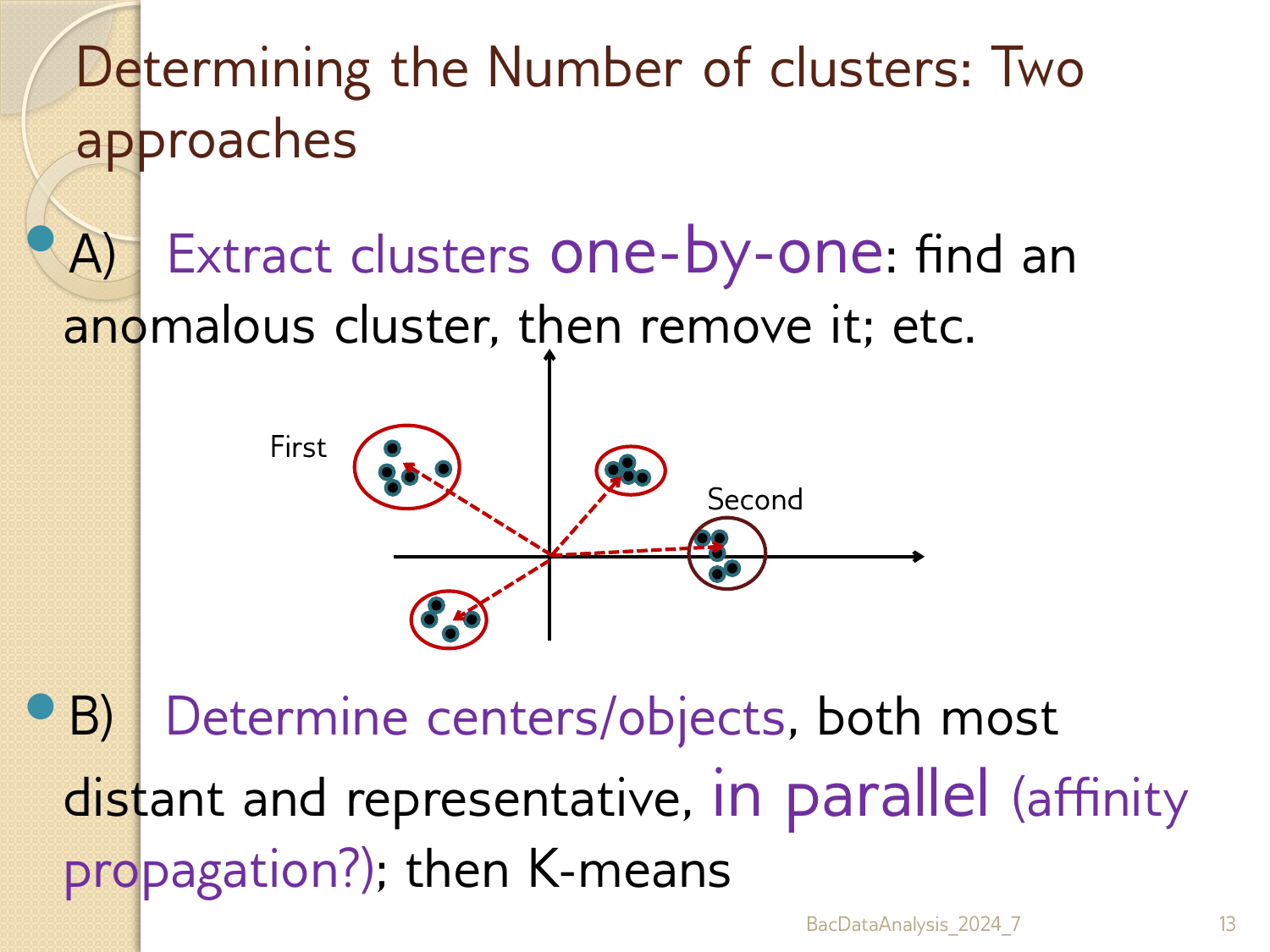

# Determining the Number of clusters: Two approaches

A)   Extract clusters one-by-one: find an anomalous cluster, then remove it; etc.

B)   Determine centers/objects, both most distant and representative, in parallel (affinity propagation?); then K-means

First
Second
BacDataAnalysis_2024_7
13